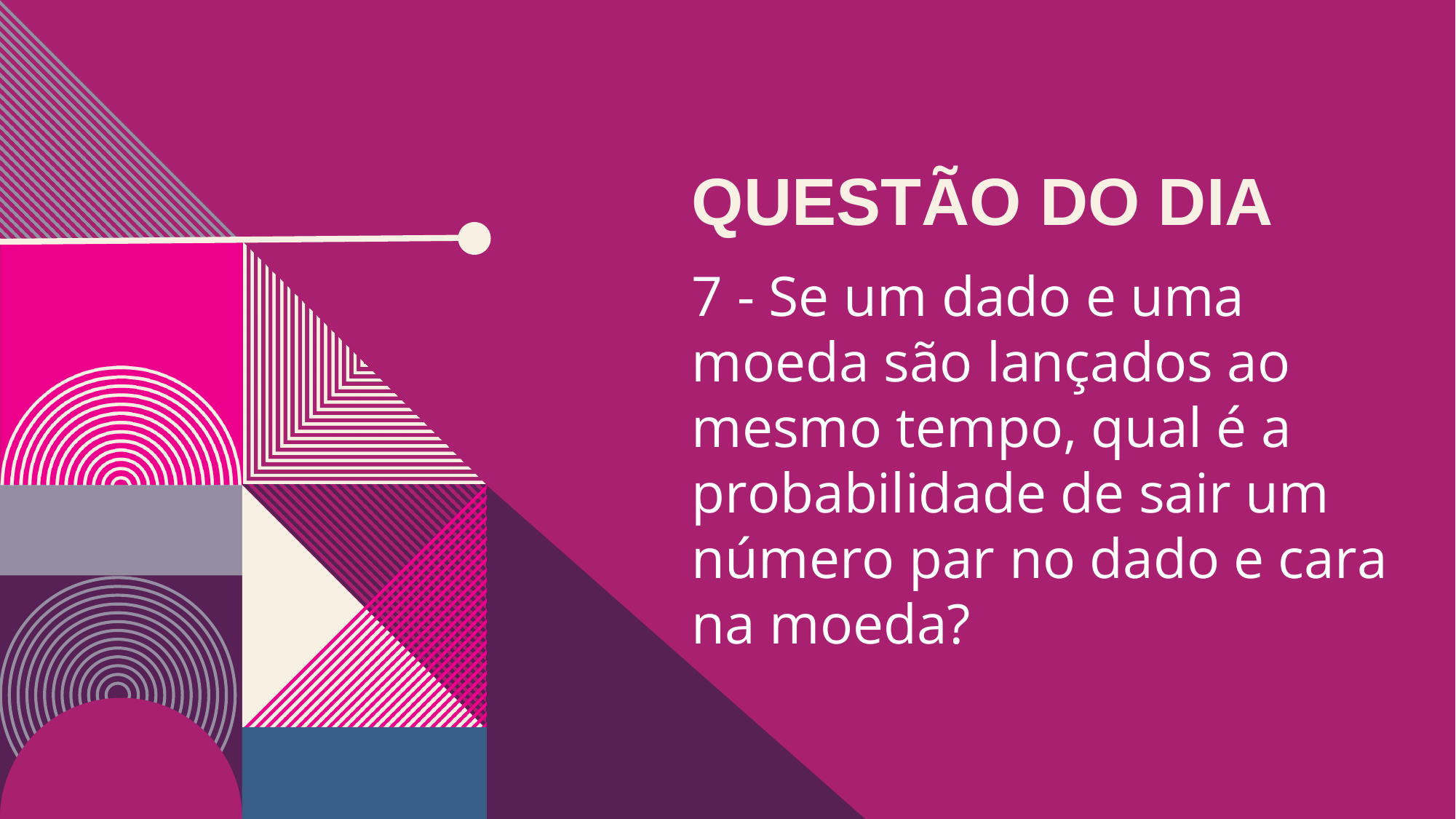

Questão do dia
7 - Se um dado e uma moeda são lançados ao mesmo tempo, qual é a probabilidade de sair um número par no dado e cara na moeda?